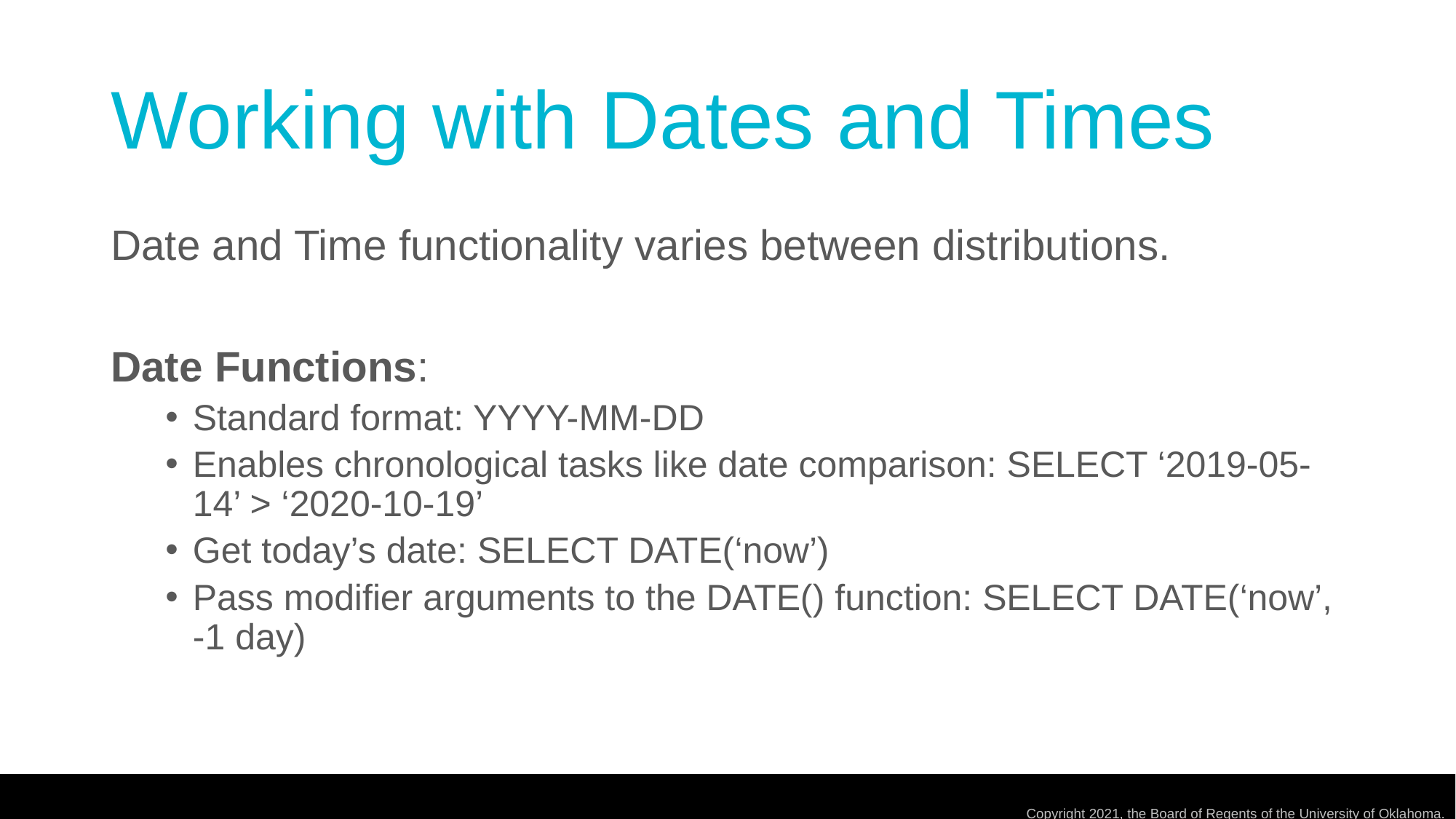

# Working with Dates and Times
Date and Time functionality varies between distributions.

Date Functions:
Standard format: YYYY-MM-DD
Enables chronological tasks like date comparison: SELECT ‘2019-05-14’ > ‘2020-10-19’
Get today’s date: SELECT DATE(‘now’)
Pass modifier arguments to the DATE() function: SELECT DATE(‘now’, -1 day)
Copyright 2021, the Board of Regents of the University of Oklahoma.